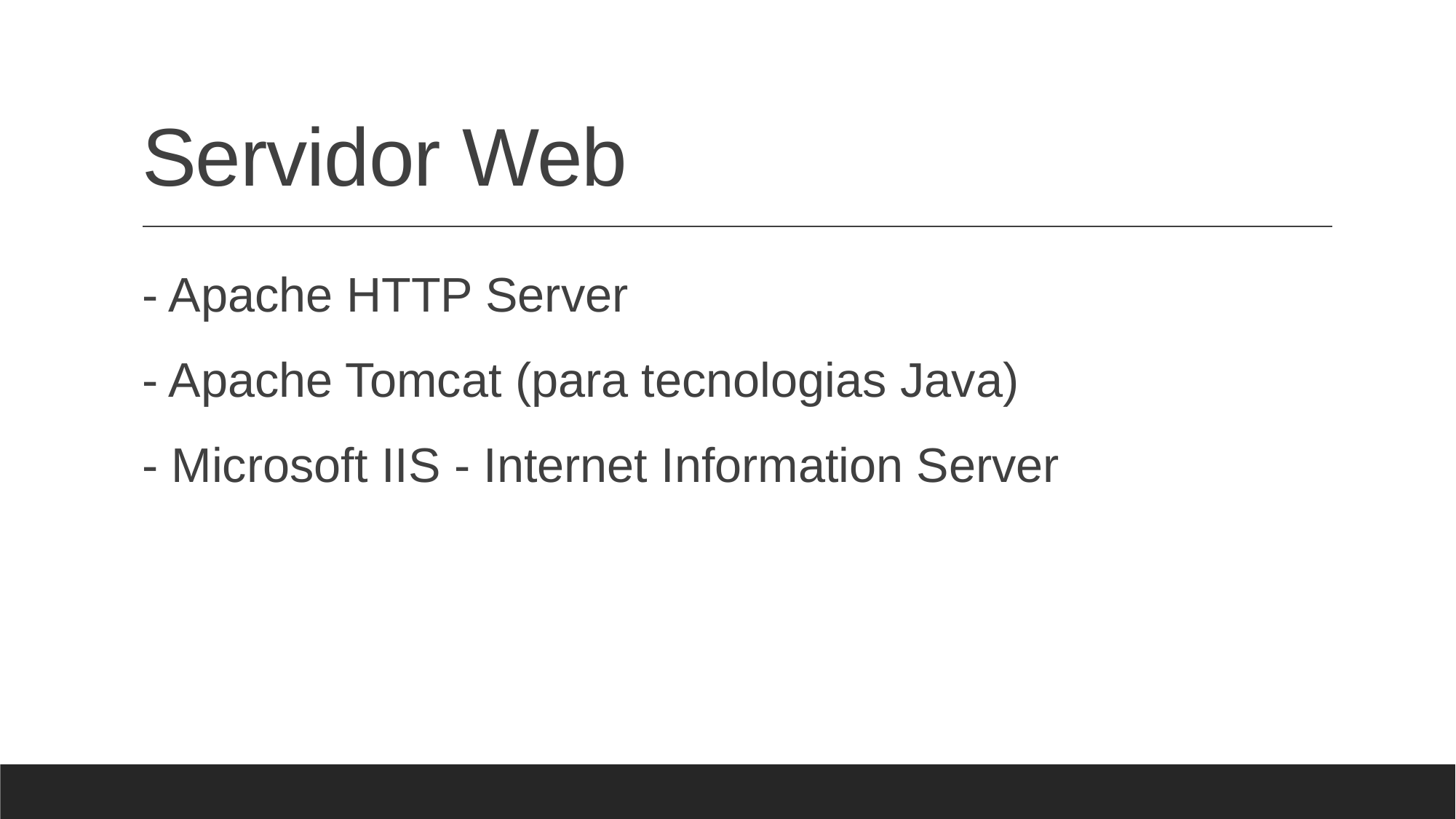

# Servidor Web
- Apache HTTP Server
- Apache Tomcat (para tecnologias Java)
- Microsoft IIS - Internet Information Server